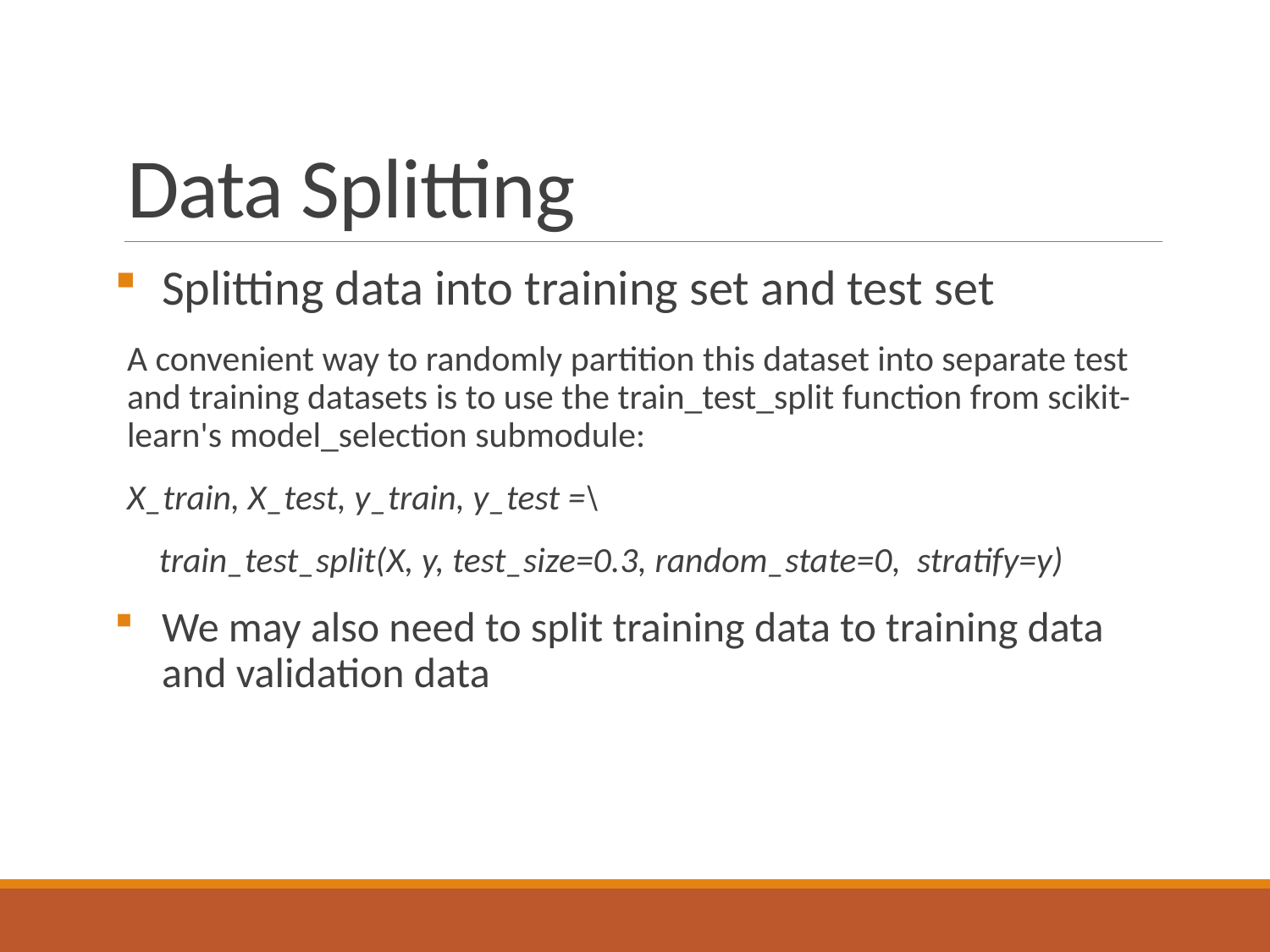

# Data Splitting
Splitting data into training set and test set
A convenient way to randomly partition this dataset into separate test and training datasets is to use the train_test_split function from scikit-learn's model_selection submodule:
X_train, X_test, y_train, y_test =\
    train_test_split(X, y, test_size=0.3, random_state=0,  stratify=y)
We may also need to split training data to training data and validation data